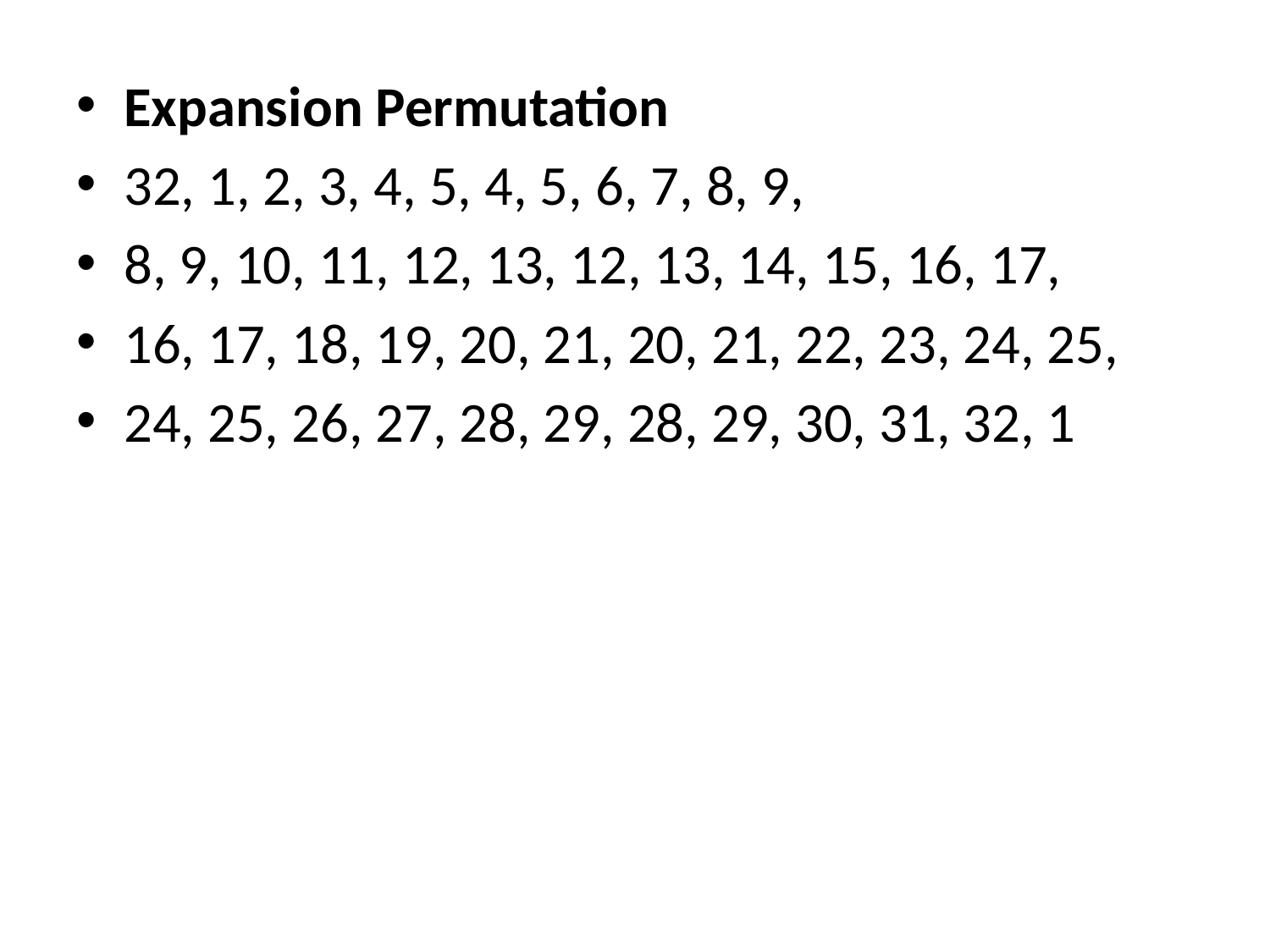

#
Expansion Permutation
32, 1, 2, 3, 4, 5, 4, 5, 6, 7, 8, 9,
8, 9, 10, 11, 12, 13, 12, 13, 14, 15, 16, 17,
16, 17, 18, 19, 20, 21, 20, 21, 22, 23, 24, 25,
24, 25, 26, 27, 28, 29, 28, 29, 30, 31, 32, 1